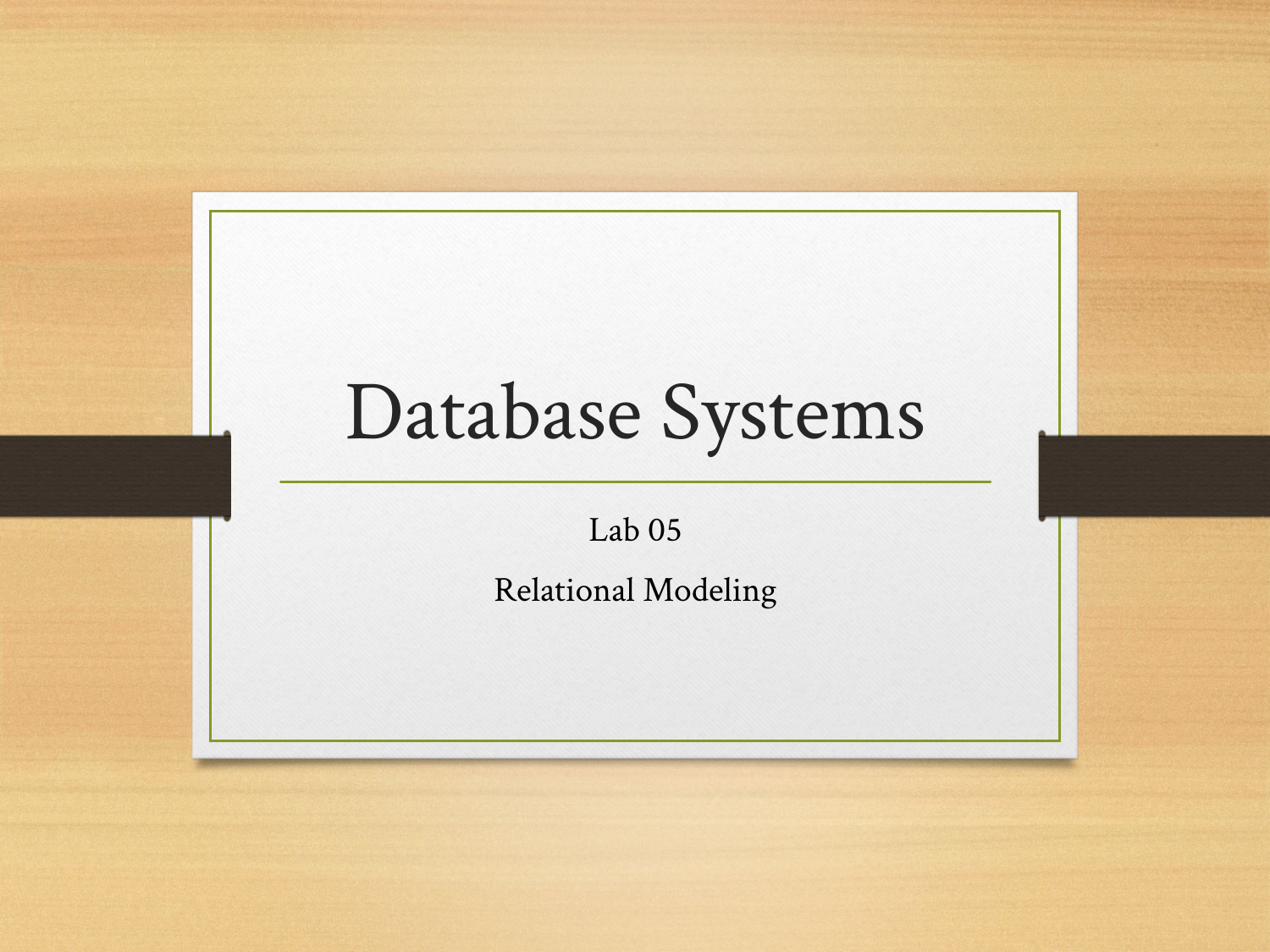

# Database Systems
Lab 05
Relational Modeling